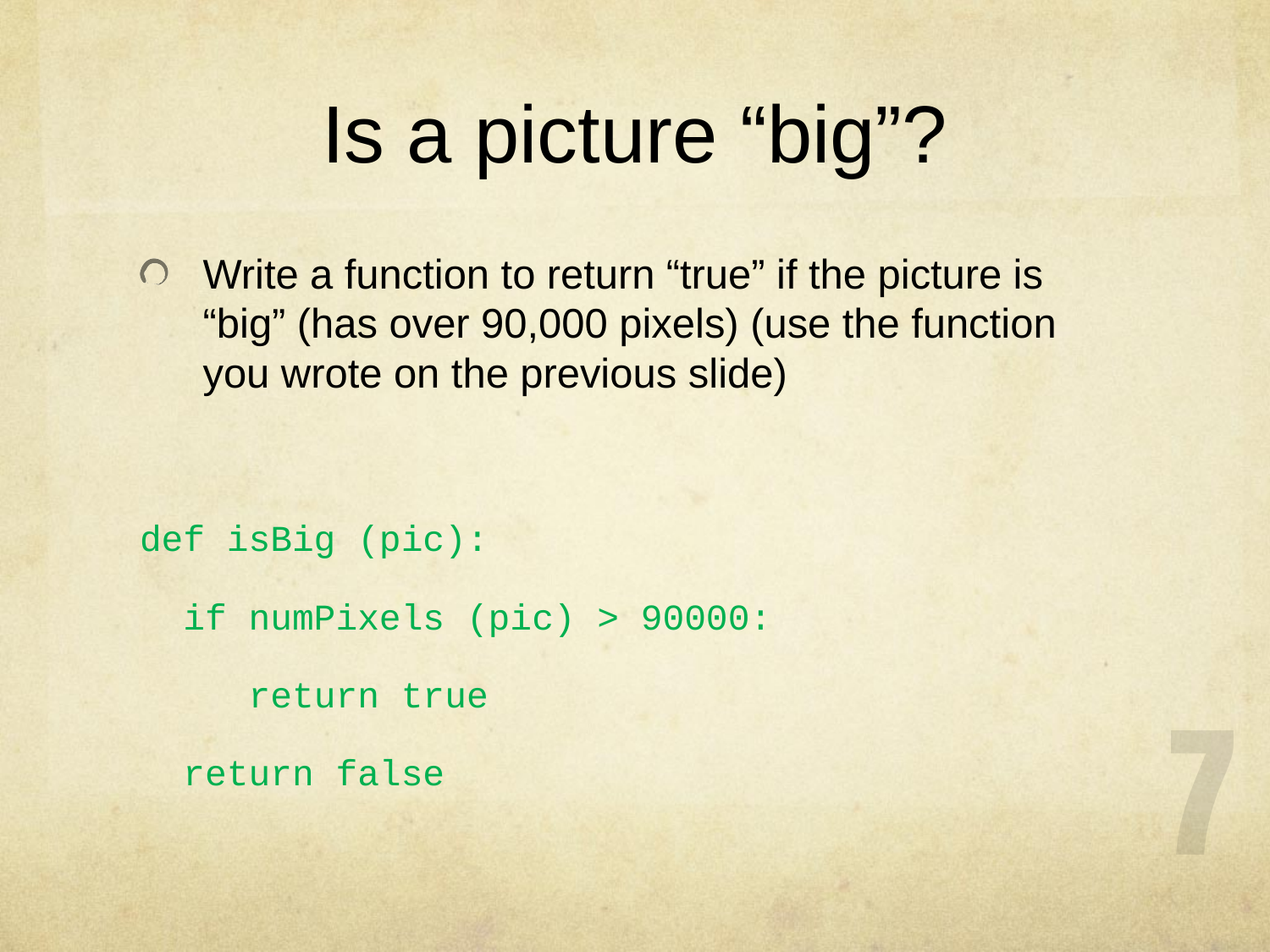

# Is a picture “big”?
Write a function to return “true” if the picture is “big” (has over 90,000 pixels) (use the function you wrote on the previous slide)

def isBig (pic):
  if numPixels (pic) > 90000:
     return true
  return false

7